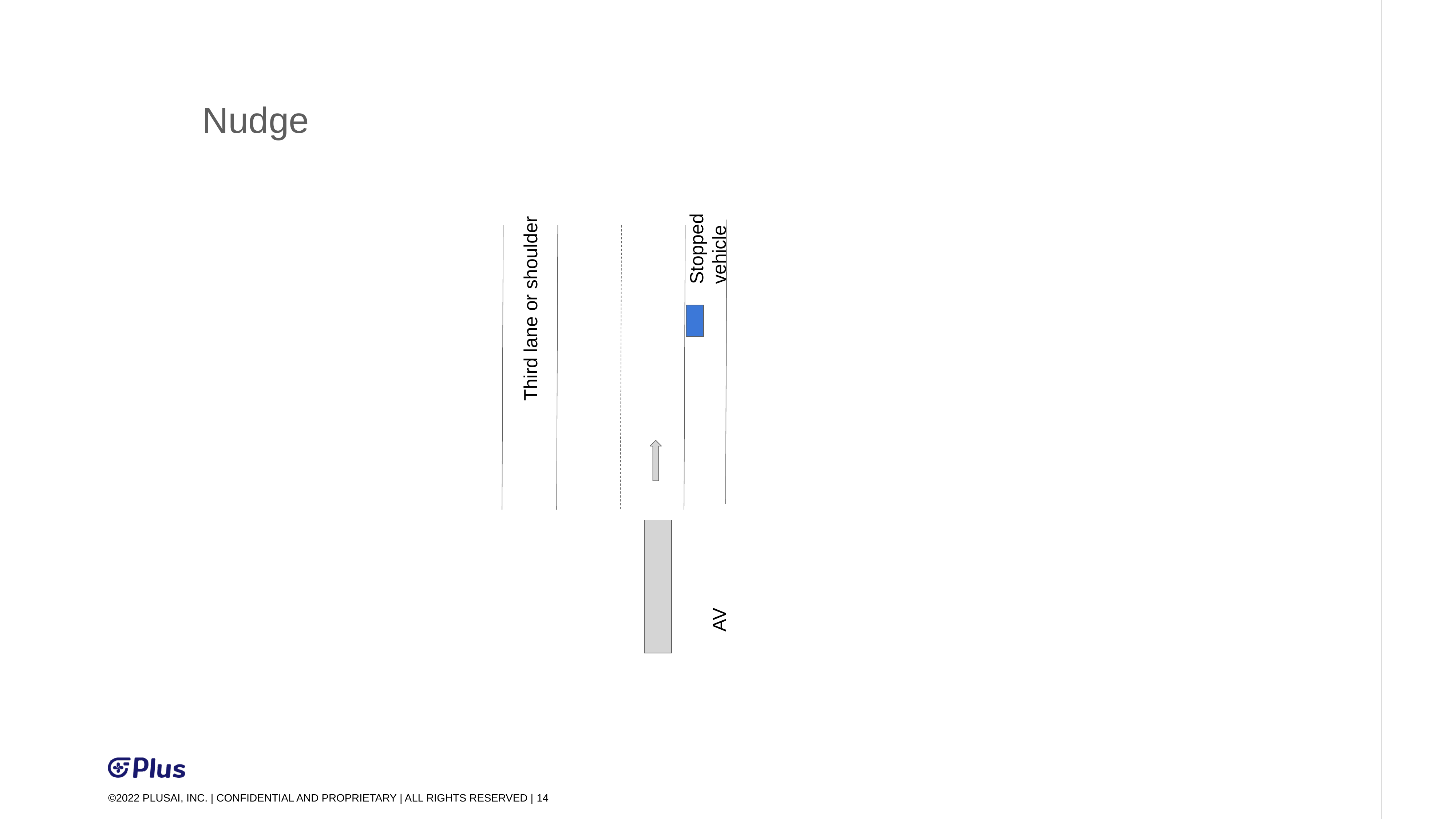

Nudge
Stopped vehicle
Third lane or shoulder

AV